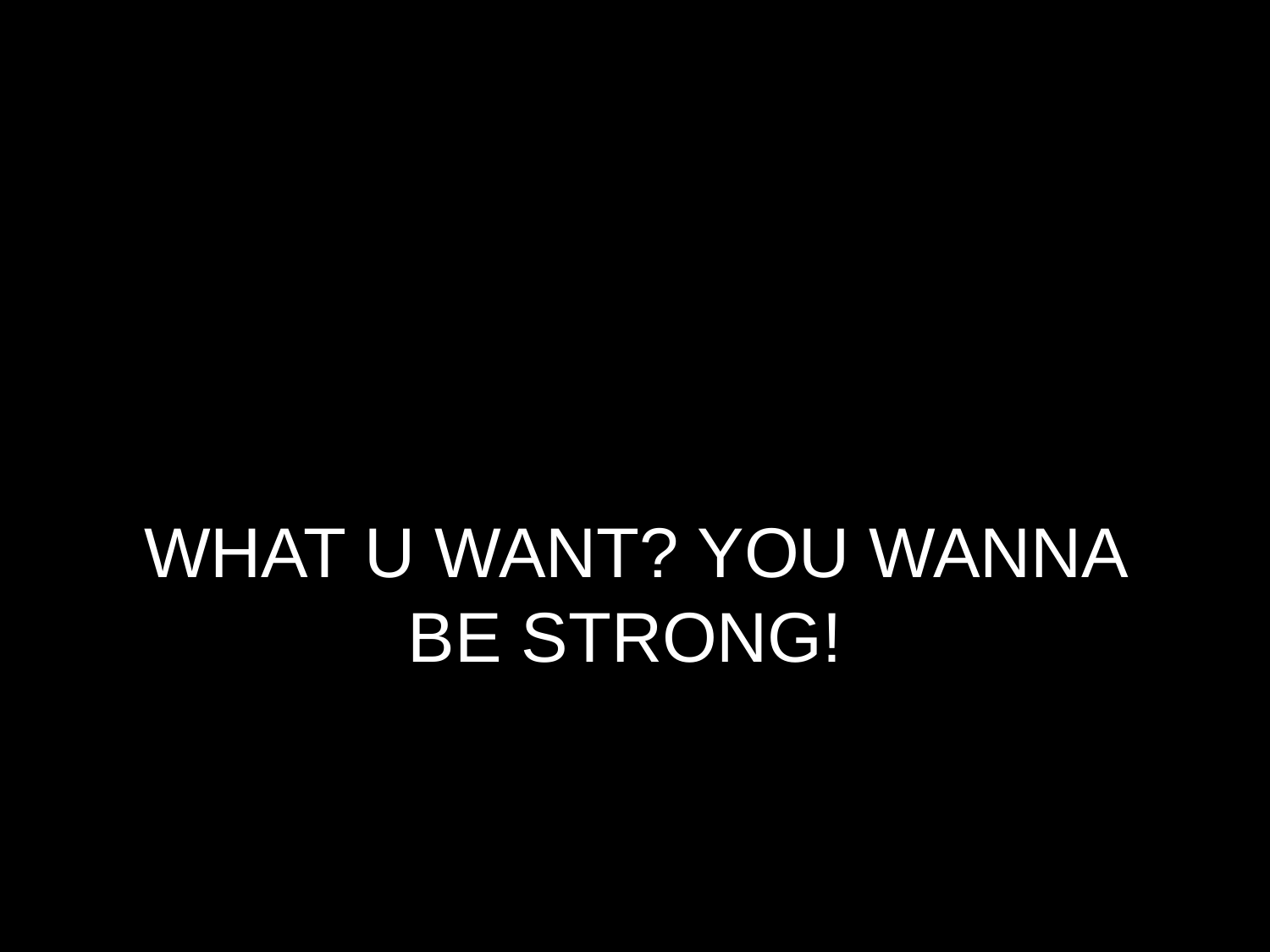

# WHAT U WANT? YOU WANNA BE STRONG!